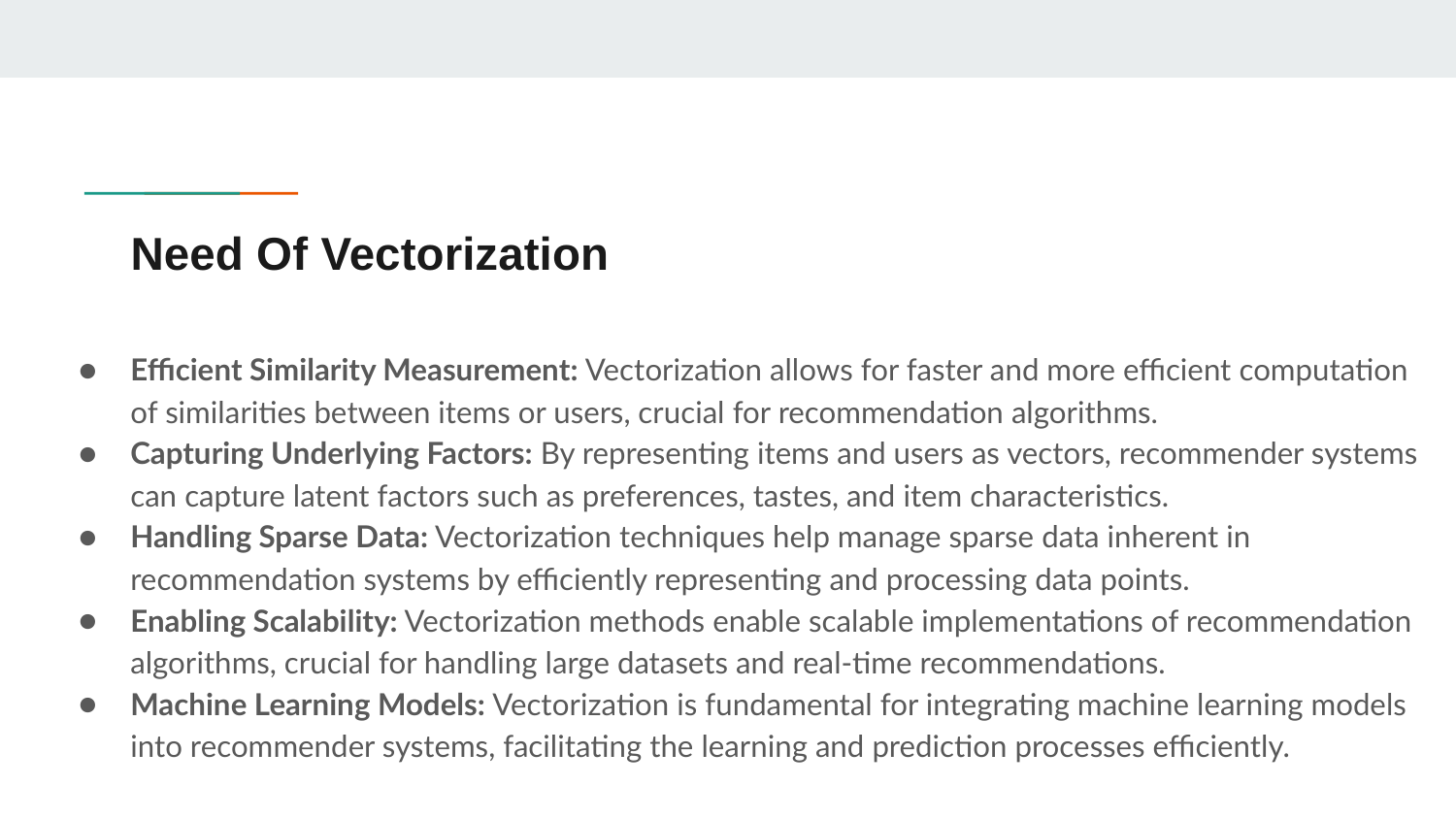

# Need Of Vectorization
Efficient Similarity Measurement: Vectorization allows for faster and more efficient computation of similarities between items or users, crucial for recommendation algorithms.
Capturing Underlying Factors: By representing items and users as vectors, recommender systems can capture latent factors such as preferences, tastes, and item characteristics.
Handling Sparse Data: Vectorization techniques help manage sparse data inherent in recommendation systems by efficiently representing and processing data points.
Enabling Scalability: Vectorization methods enable scalable implementations of recommendation algorithms, crucial for handling large datasets and real-time recommendations.
Machine Learning Models: Vectorization is fundamental for integrating machine learning models into recommender systems, facilitating the learning and prediction processes efficiently.